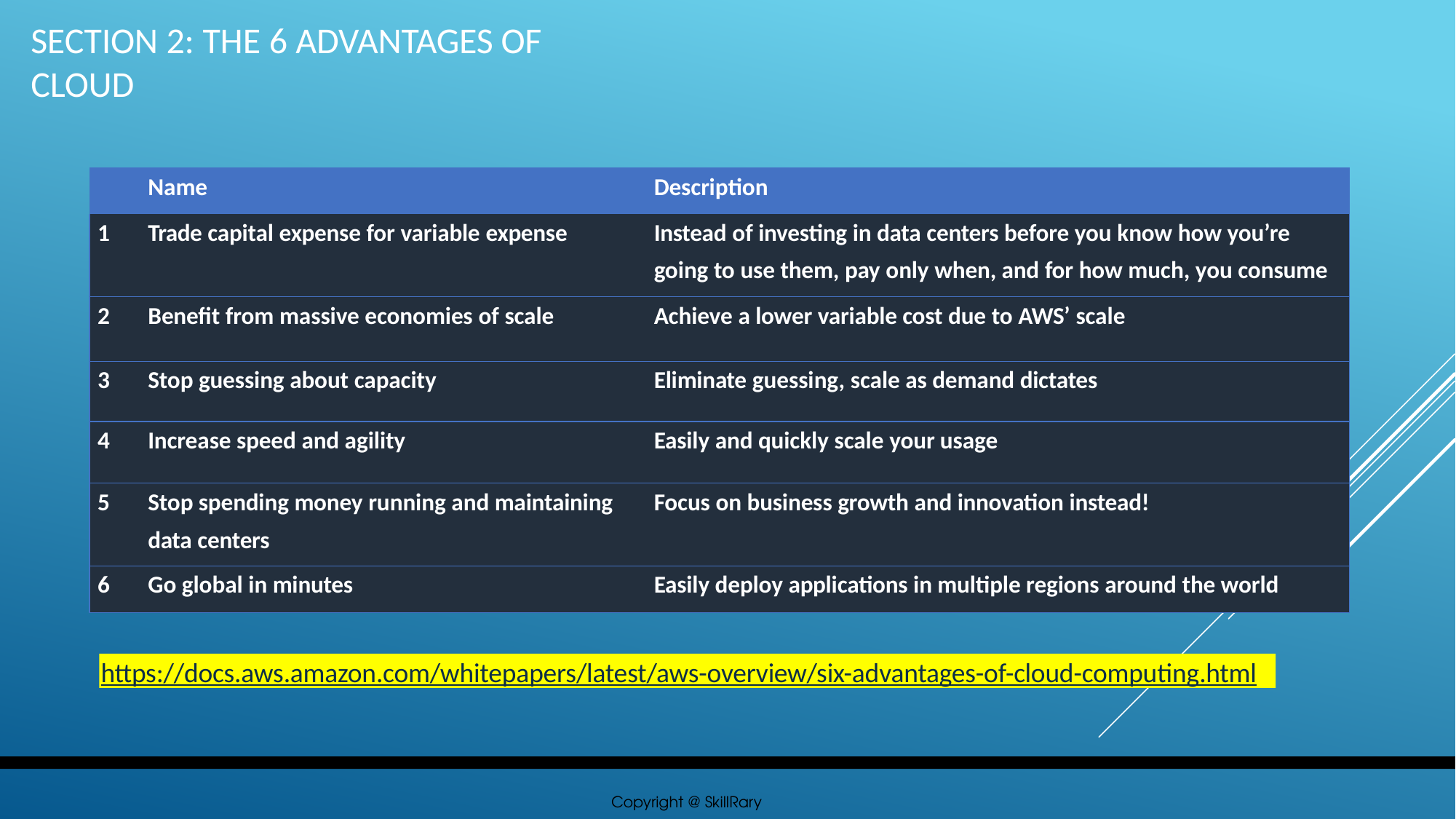

# Section 2: The 6 Advantages of Cloud
| Name |  | Description |
| --- | --- | --- |
| 1 | Trade capital expense for variable expense | Instead of investing in data centers before you know how you’re going to use them, pay only when, and for how much, you consume |
| 2 | Benefit from massive economies of scale | Achieve a lower variable cost due to AWS’ scale |
| 3 | Stop guessing about capacity | Eliminate guessing, scale as demand dictates |
| 4 | Increase speed and agility | Easily and quickly scale your usage |
| 5 | Stop spending money running and maintaining data centers | Focus on business growth and innovation instead! |
| 6 | Go global in minutes | Easily deploy applications in multiple regions around the world |
https://docs.aws.amazon.com/whitepapers/latest/aws-overview/six-advantages-of-cloud-computing.html